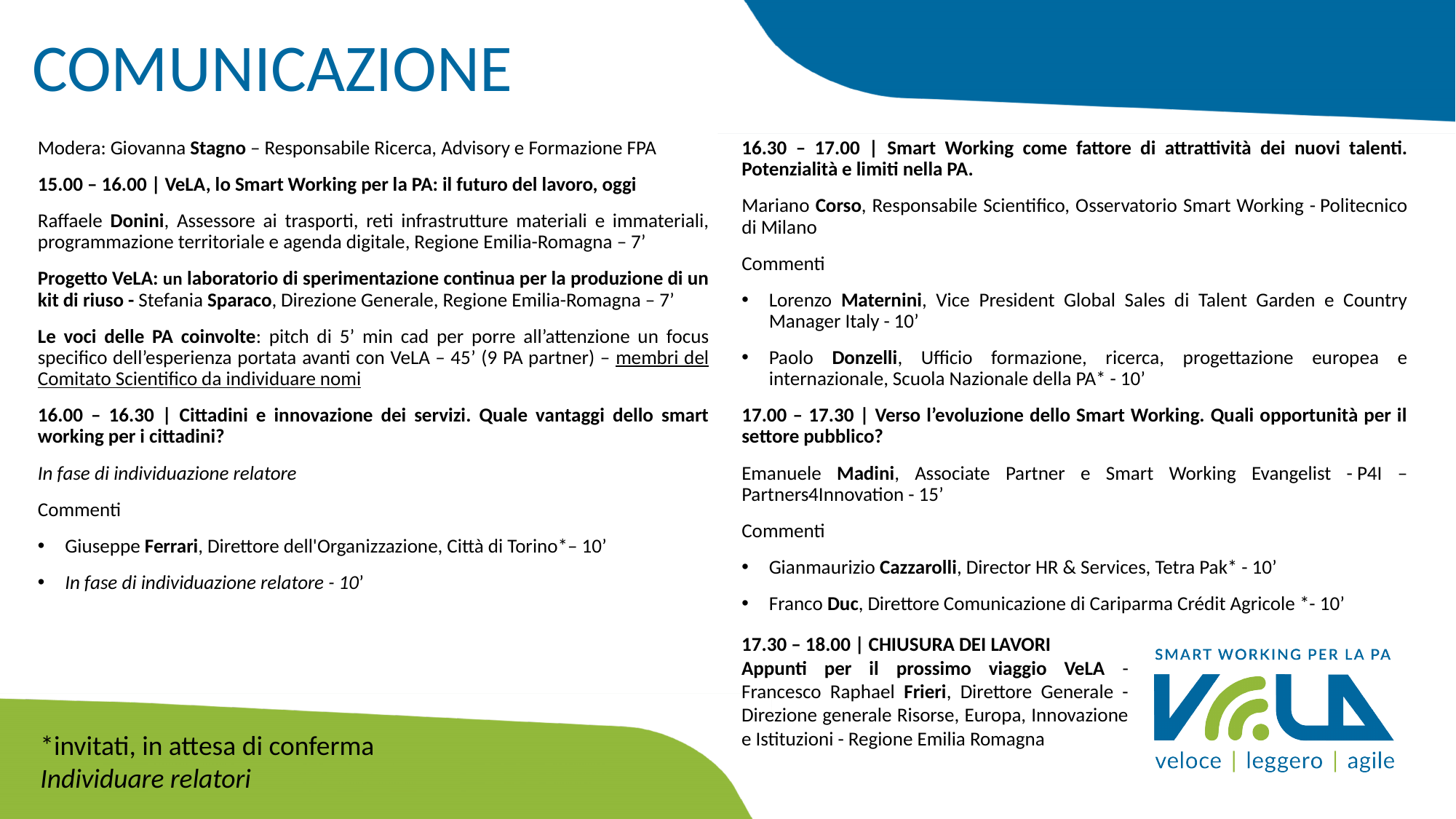

# COMUNICAZIONE
Modera: Giovanna Stagno – Responsabile Ricerca, Advisory e Formazione FPA
15.00 – 16.00 | VeLA, lo Smart Working per la PA: il futuro del lavoro, oggi
Raffaele Donini, Assessore ai trasporti, reti infrastrutture materiali e immateriali, programmazione territoriale e agenda digitale, Regione Emilia-Romagna – 7’
Progetto VeLA: un laboratorio di sperimentazione continua per la produzione di un kit di riuso - Stefania Sparaco, Direzione Generale, Regione Emilia-Romagna – 7’
Le voci delle PA coinvolte: pitch di 5’ min cad per porre all’attenzione un focus specifico dell’esperienza portata avanti con VeLA – 45’ (9 PA partner) – membri del Comitato Scientifico da individuare nomi
16.00 – 16.30 | Cittadini e innovazione dei servizi. Quale vantaggi dello smart working per i cittadini?
In fase di individuazione relatore
Commenti
Giuseppe Ferrari, Direttore dell'Organizzazione, Città di Torino*– 10’
In fase di individuazione relatore - 10’

16.30 – 17.00 | Smart Working come fattore di attrattività dei nuovi talenti. Potenzialità e limiti nella PA.
Mariano Corso, Responsabile Scientifico, Osservatorio Smart Working - Politecnico di Milano
Commenti
Lorenzo Maternini, Vice President Global Sales di Talent Garden e Country Manager Italy - 10’
Paolo Donzelli, Ufficio formazione, ricerca, progettazione europea e internazionale, Scuola Nazionale della PA* - 10’
17.00 – 17.30 | Verso l’evoluzione dello Smart Working. Quali opportunità per il settore pubblico?
Emanuele Madini, Associate Partner e Smart Working Evangelist - P4I – Partners4Innovation - 15’
Commenti
Gianmaurizio Cazzarolli, Director HR & Services, Tetra Pak* - 10’
Franco Duc, Direttore Comunicazione di Cariparma Crédit Agricole *- 10’

17.30 – 18.00 | CHIUSURA DEI LAVORI
Appunti per il prossimo viaggio VeLA - Francesco Raphael Frieri, Direttore Generale - Direzione generale Risorse, Europa, Innovazione e Istituzioni - Regione Emilia Romagna
*invitati, in attesa di conferma
Individuare relatori